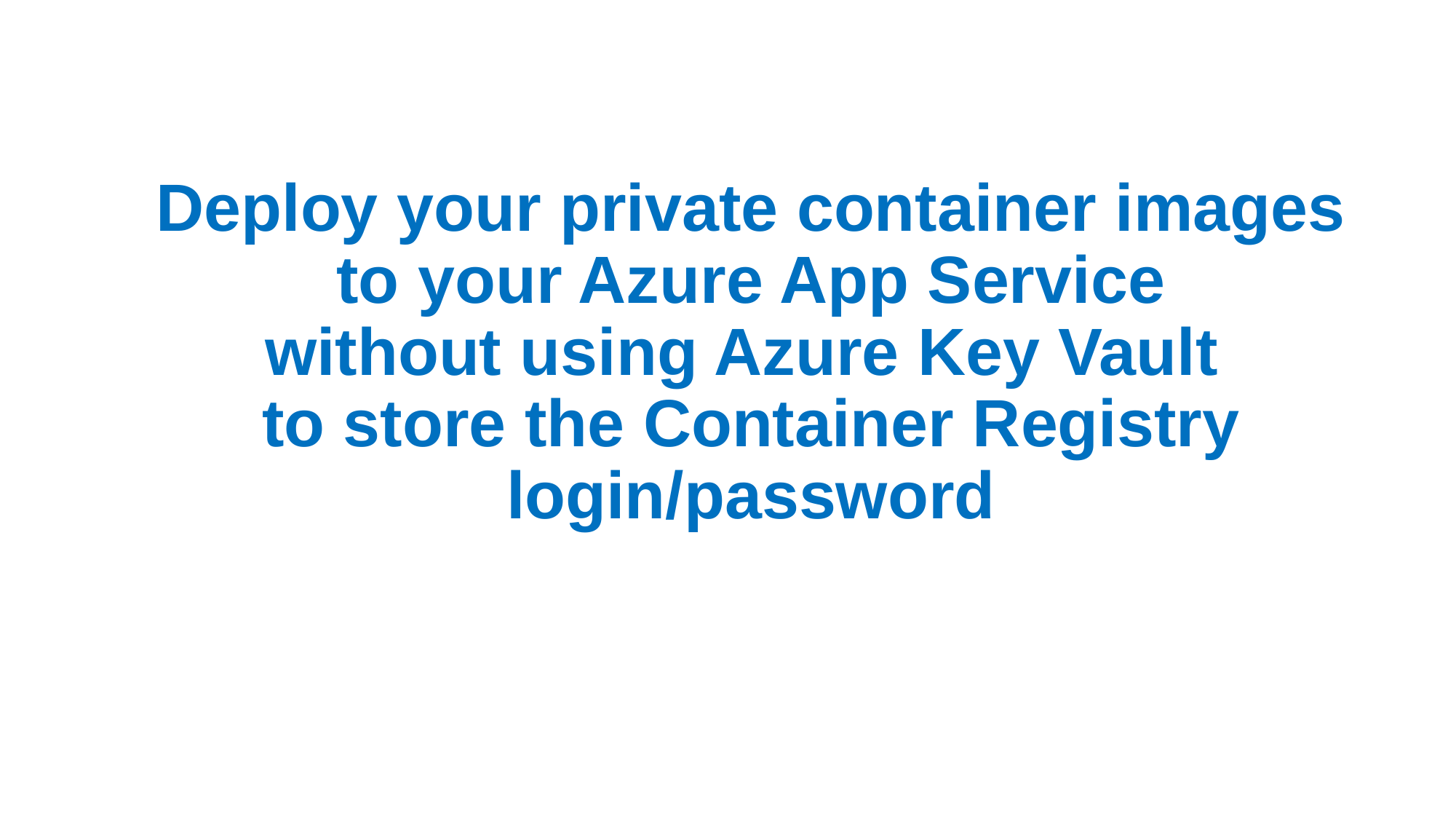

# Deploy your private container images to your Azure App Service without using Azure Key Vault to store the Container Registry login/password